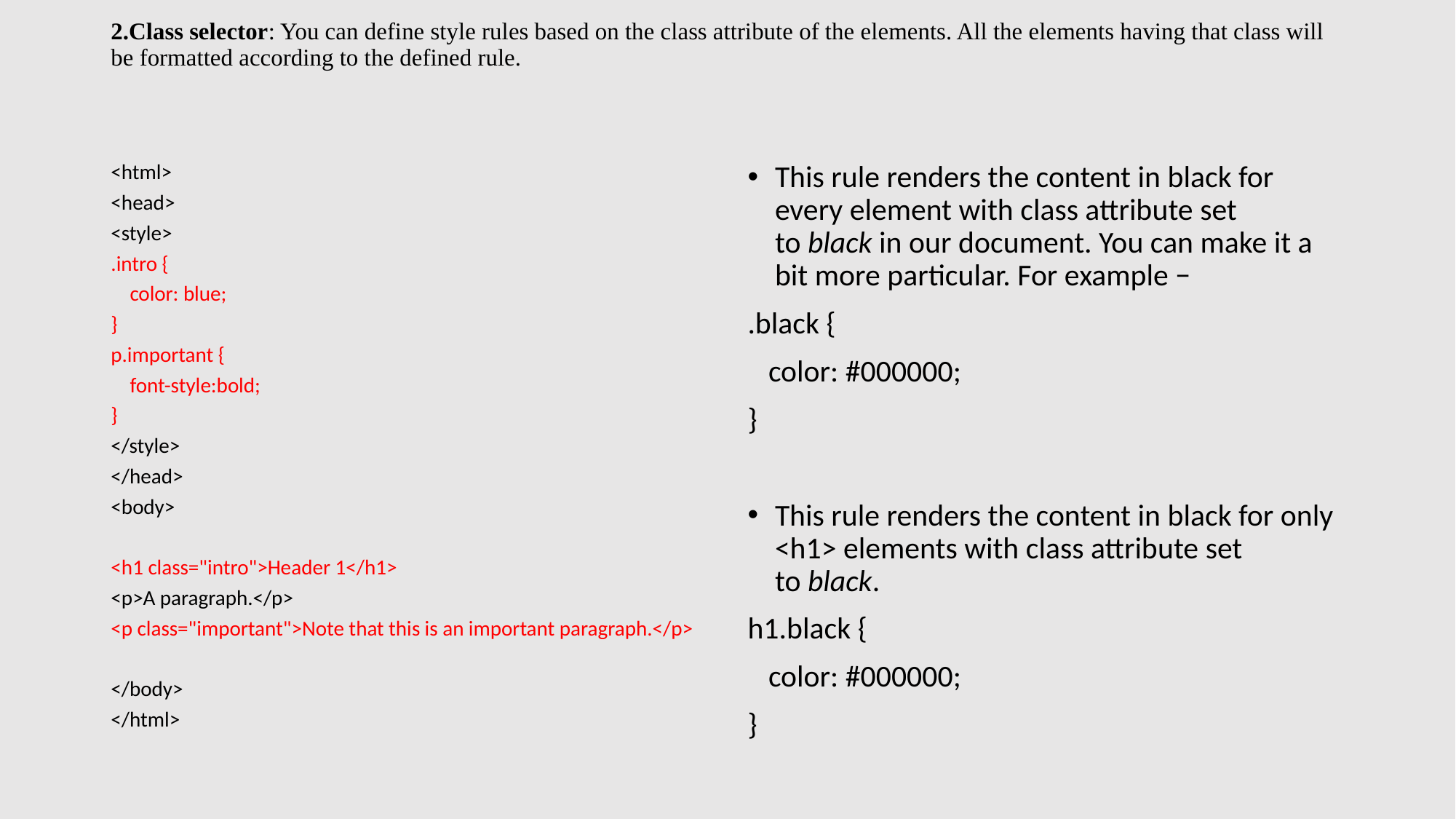

# 2.Class selector: You can define style rules based on the class attribute of the elements. All the elements having that class will be formatted according to the defined rule.
<html>
<head>
<style>
.intro {
    color: blue;
}
p.important {
    font-style:bold;
}
</style>
</head>
<body>

<h1 class="intro">Header 1</h1>
<p>A paragraph.</p>
<p class="important">Note that this is an important paragraph.</p>

</body>
</html>

This rule renders the content in black for every element with class attribute set to black in our document. You can make it a bit more particular. For example −
.black {
   color: #000000;
}

This rule renders the content in black for only <h1> elements with class attribute set to black.
h1.black {
   color: #000000;
}